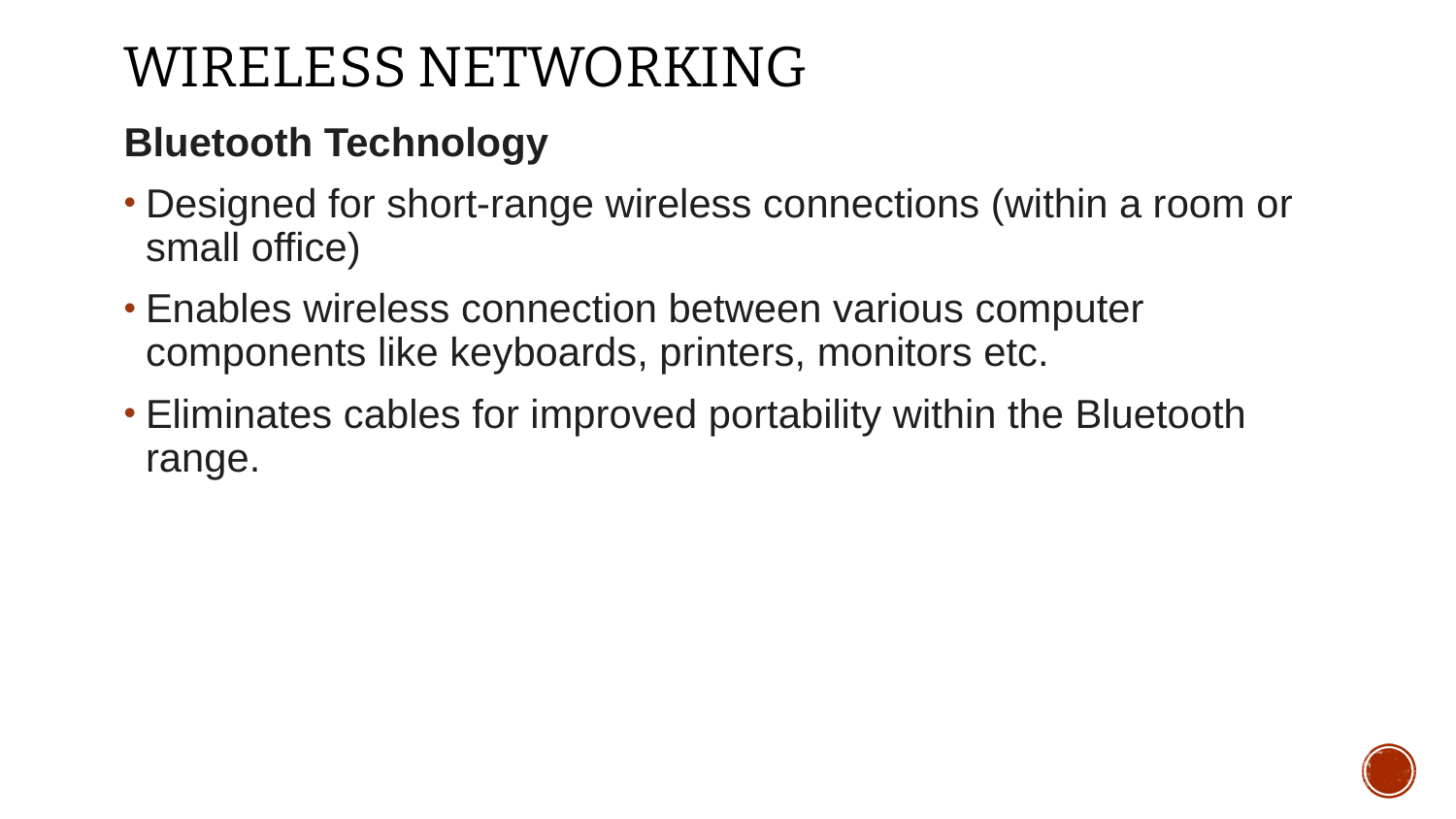

# Wireless networking
Bluetooth Technology
Designed for short-range wireless connections (within a room or small office)
Enables wireless connection between various computer components like keyboards, printers, monitors etc.
Eliminates cables for improved portability within the Bluetooth range.